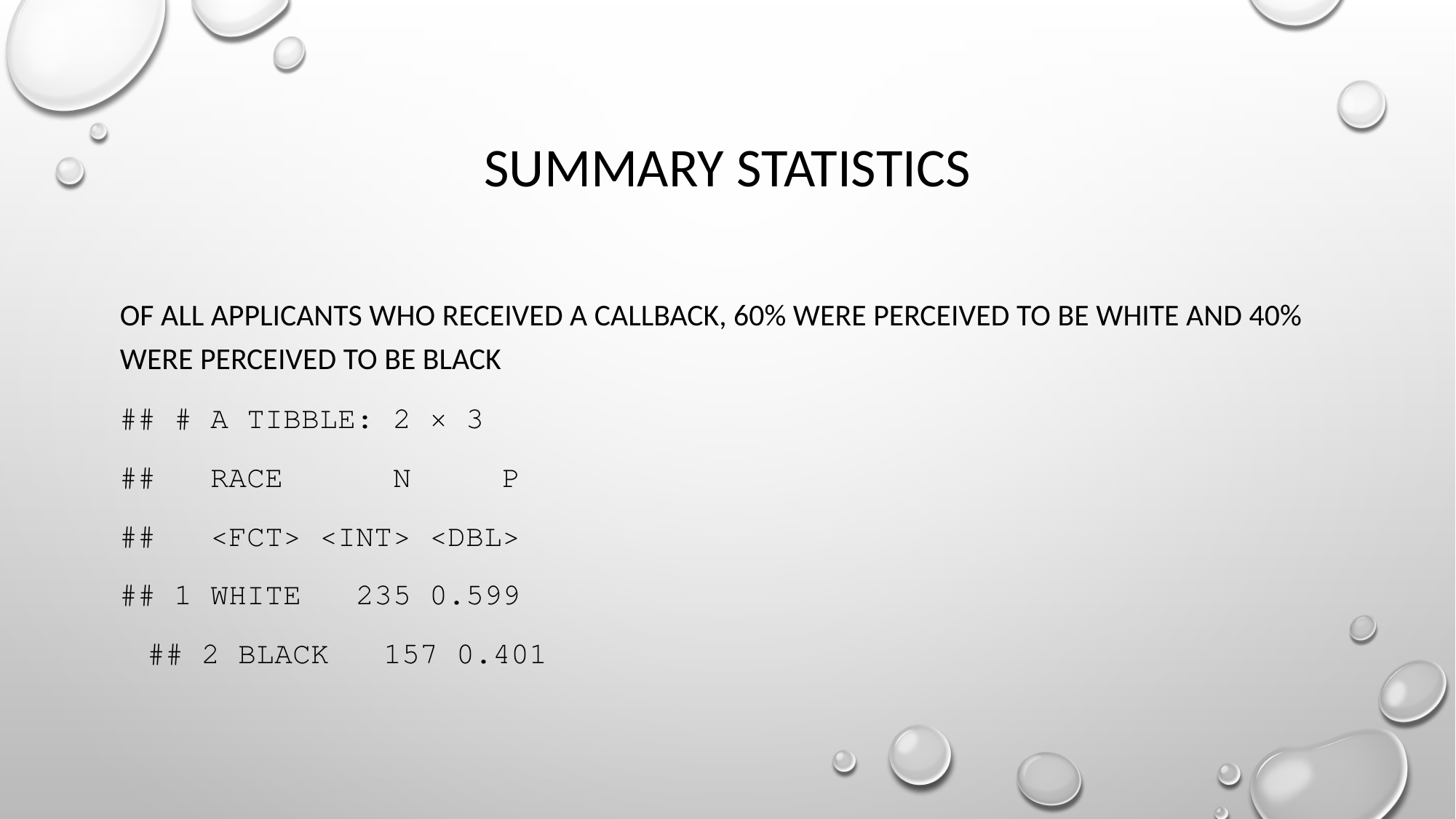

# Summary Statistics
Of all applicants who received a callback, 60% were perceived to be White and 40% were perceived to be Black
## # A tibble: 2 × 3
##   race      n     p
##   <fct> <int> <dbl>
## 1 white   235 0.599
## 2 black   157 0.401